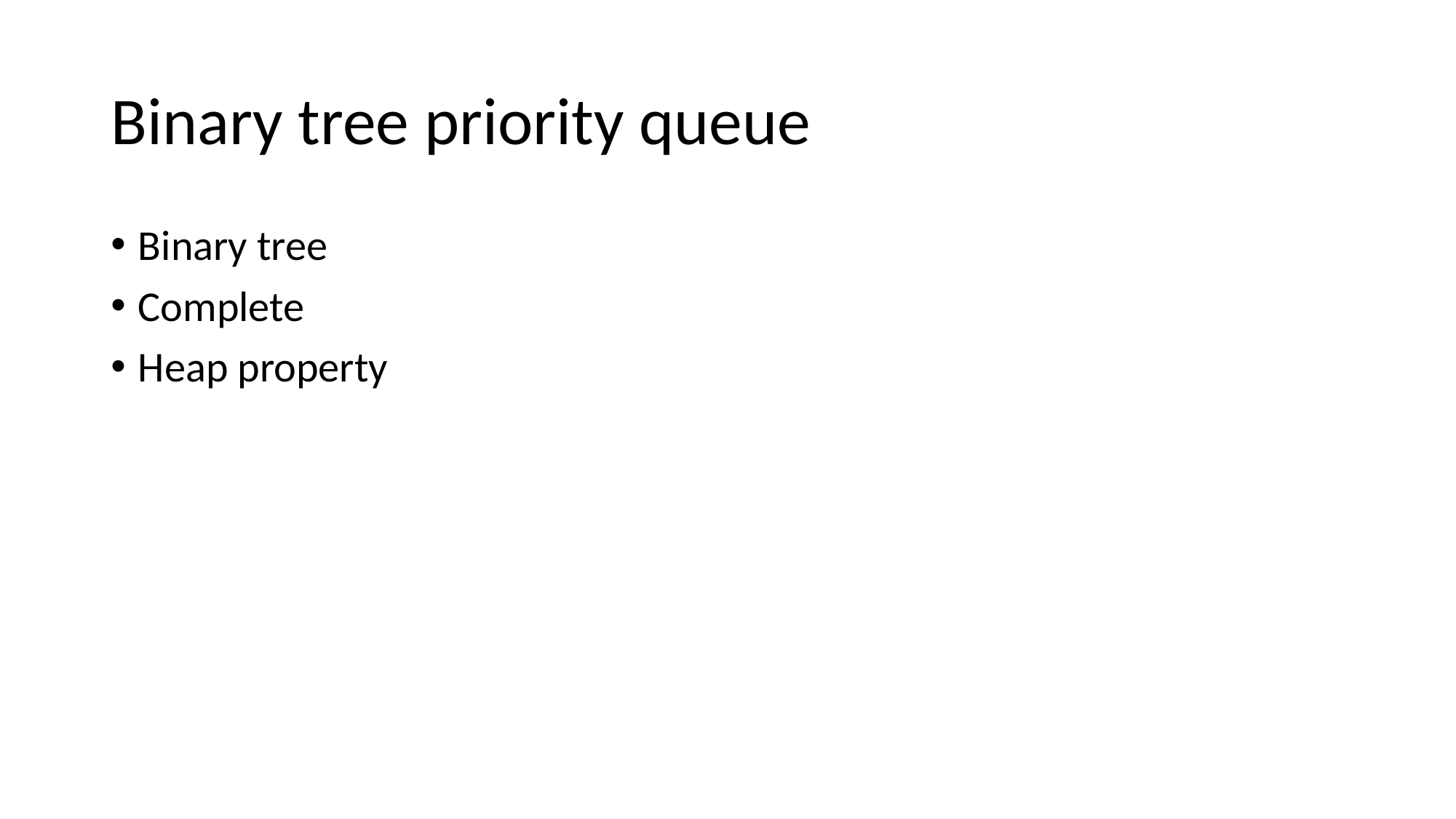

# Binary tree priority queue
Binary tree
Complete
Heap property